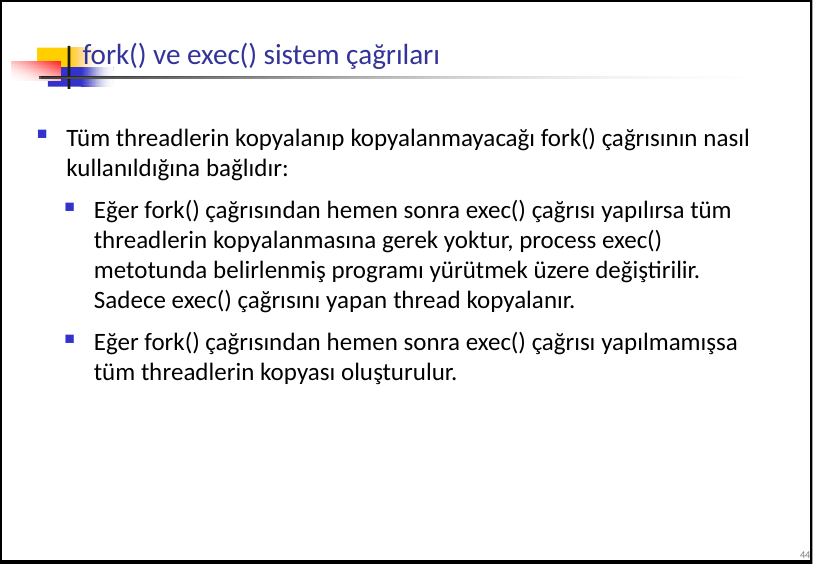

# fork() ve exec() sistem çağrıları

Tüm threadlerin kopyalanıp kopyalanmayacağı fork() çağrısının nasıl kullanıldığına bağlıdır:
Eğer fork() çağrısından hemen sonra exec() çağrısı yapılırsa tüm threadlerin kopyalanmasına gerek yoktur, process exec() metotunda belirlenmiş programı yürütmek üzere değiştirilir. Sadece exec() çağrısını yapan thread kopyalanır.
Eğer fork() çağrısından hemen sonra exec() çağrısı yapılmamışsa tüm threadlerin kopyası oluşturulur.
44